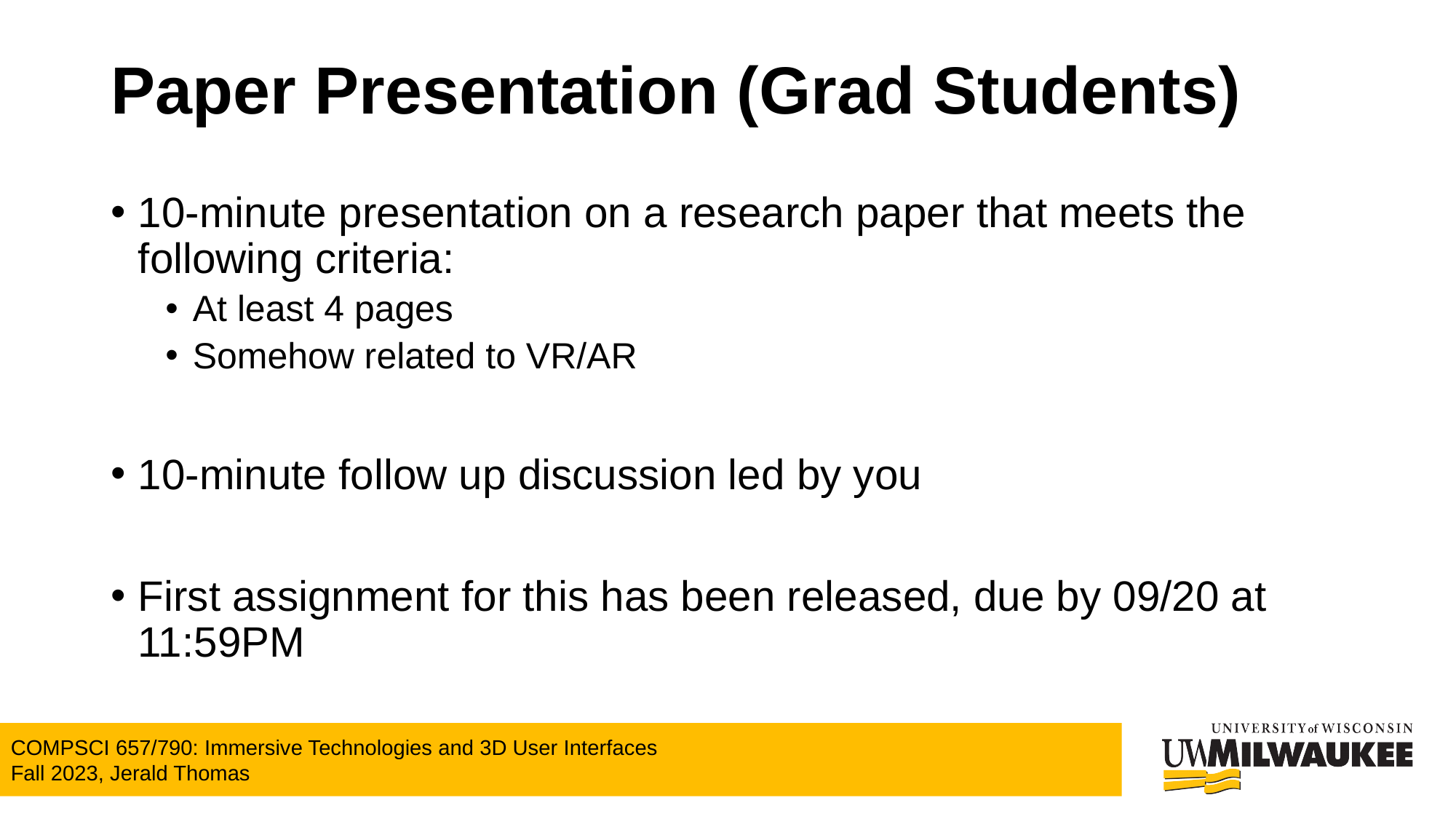

# Paper Presentation (Grad Students)
10-minute presentation on a research paper that meets the following criteria:
At least 4 pages
Somehow related to VR/AR

10-minute follow up discussion led by you

First assignment for this has been released, due by 09/20 at 11:59PM